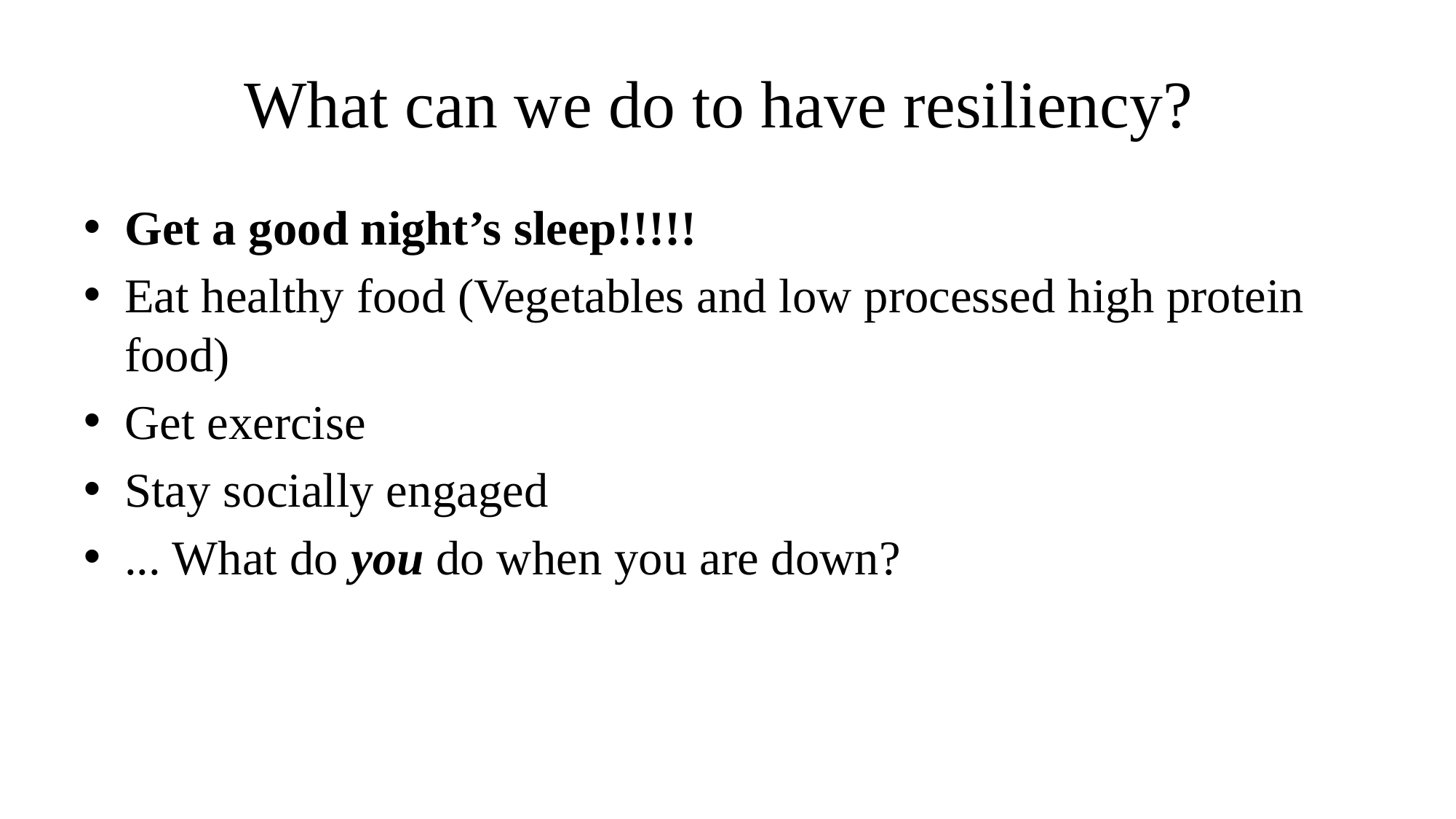

# What can we do to have resiliency?
Get a good night’s sleep!!!!!
Eat healthy food (Vegetables and low processed high protein food)
Get exercise
Stay socially engaged
... What do you do when you are down?